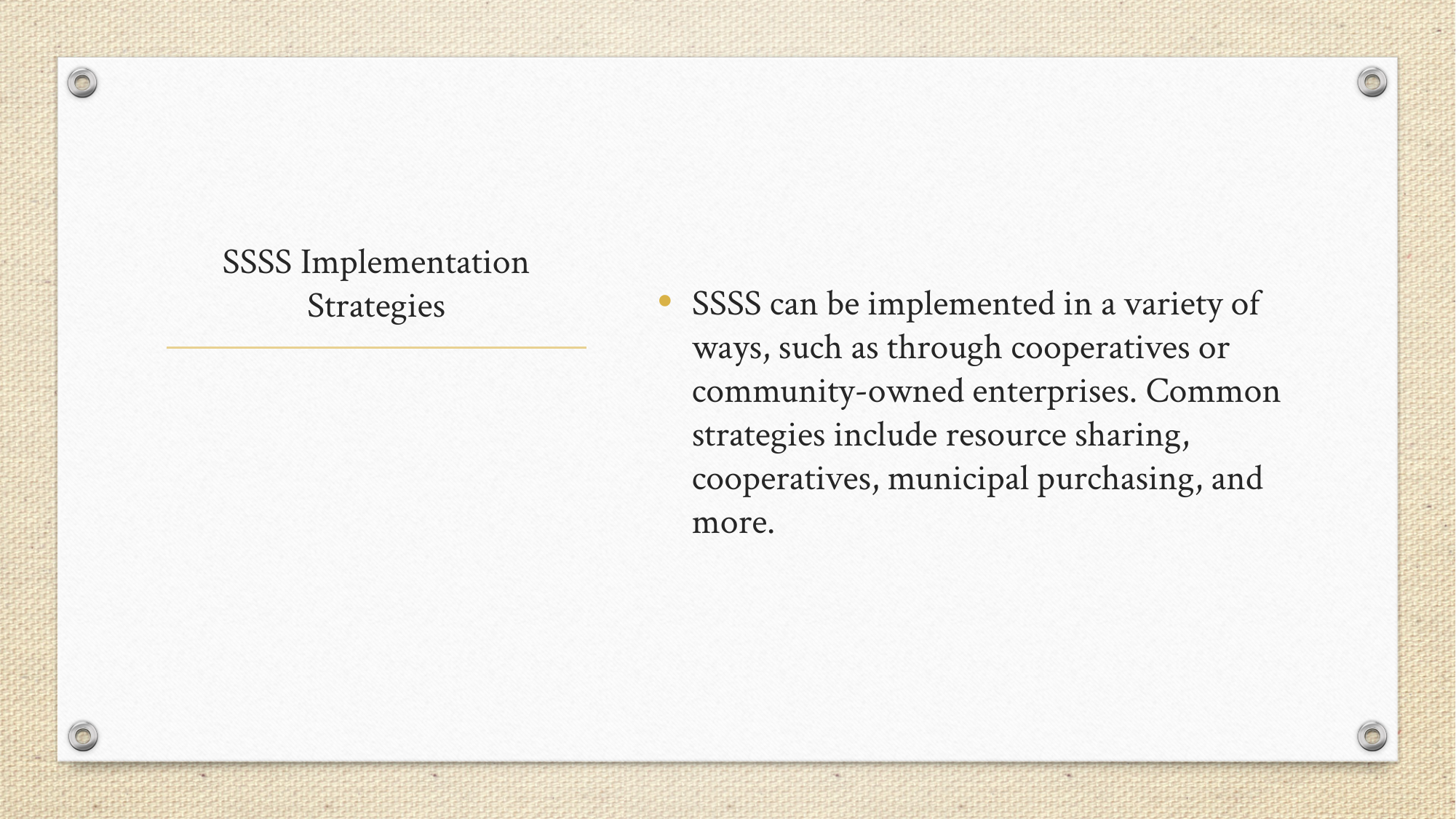

SSSS can be implemented in a variety of ways, such as through cooperatives or community-owned enterprises. Common strategies include resource sharing, cooperatives, municipal purchasing, and more.
# SSSS Implementation Strategies